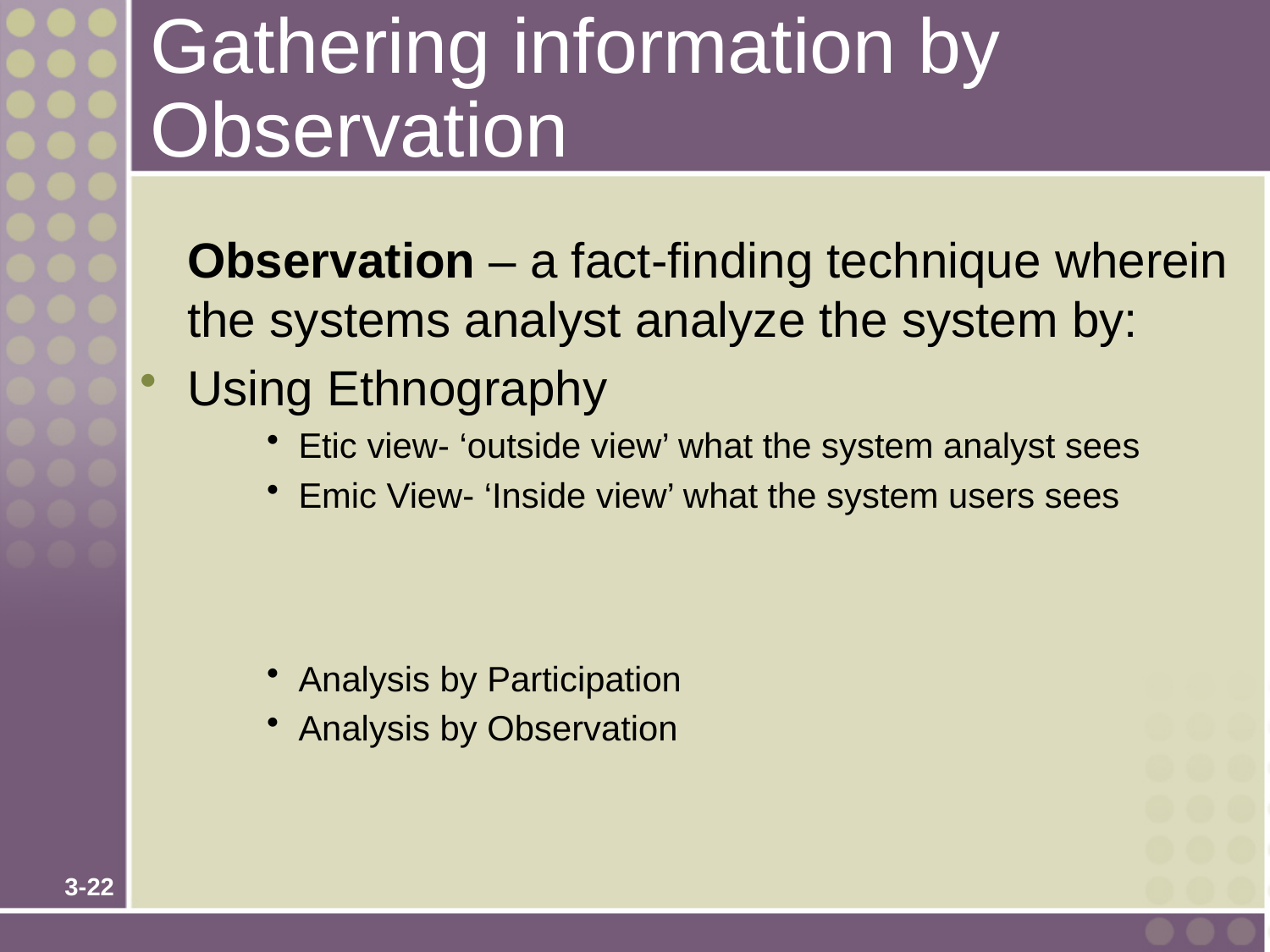

# Gathering information by Observation
	Observation – a fact-finding technique wherein the systems analyst analyze the system by:
Using Ethnography
Etic view- ‘outside view’ what the system analyst sees
Emic View- ‘Inside view’ what the system users sees

Analysis by Participation
Analysis by Observation

3-22